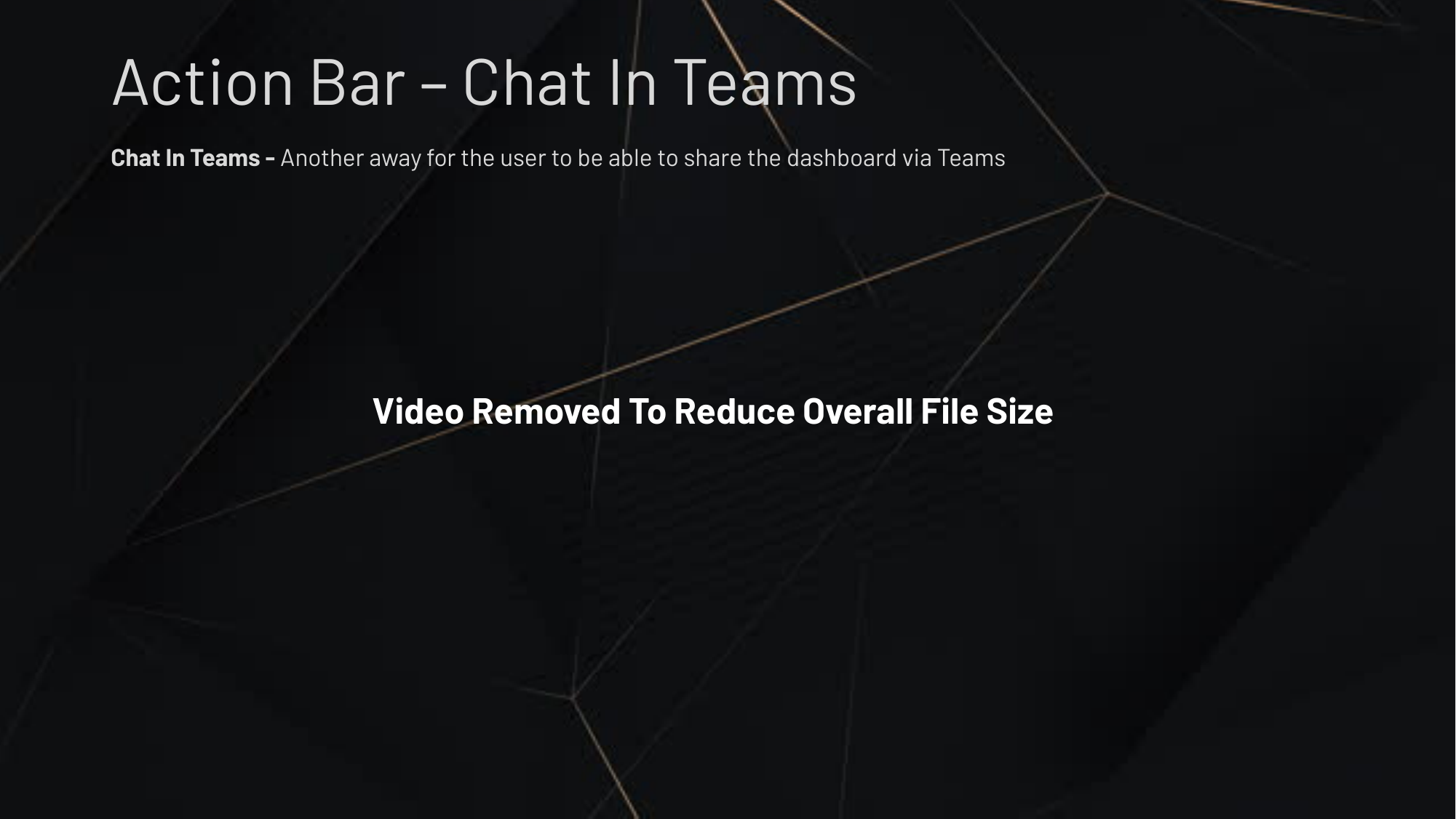

Action Bar – Chat In Teams
Chat In Teams - Another away for the user to be able to share the dashboard via Teams
Video Removed To Reduce Overall File Size